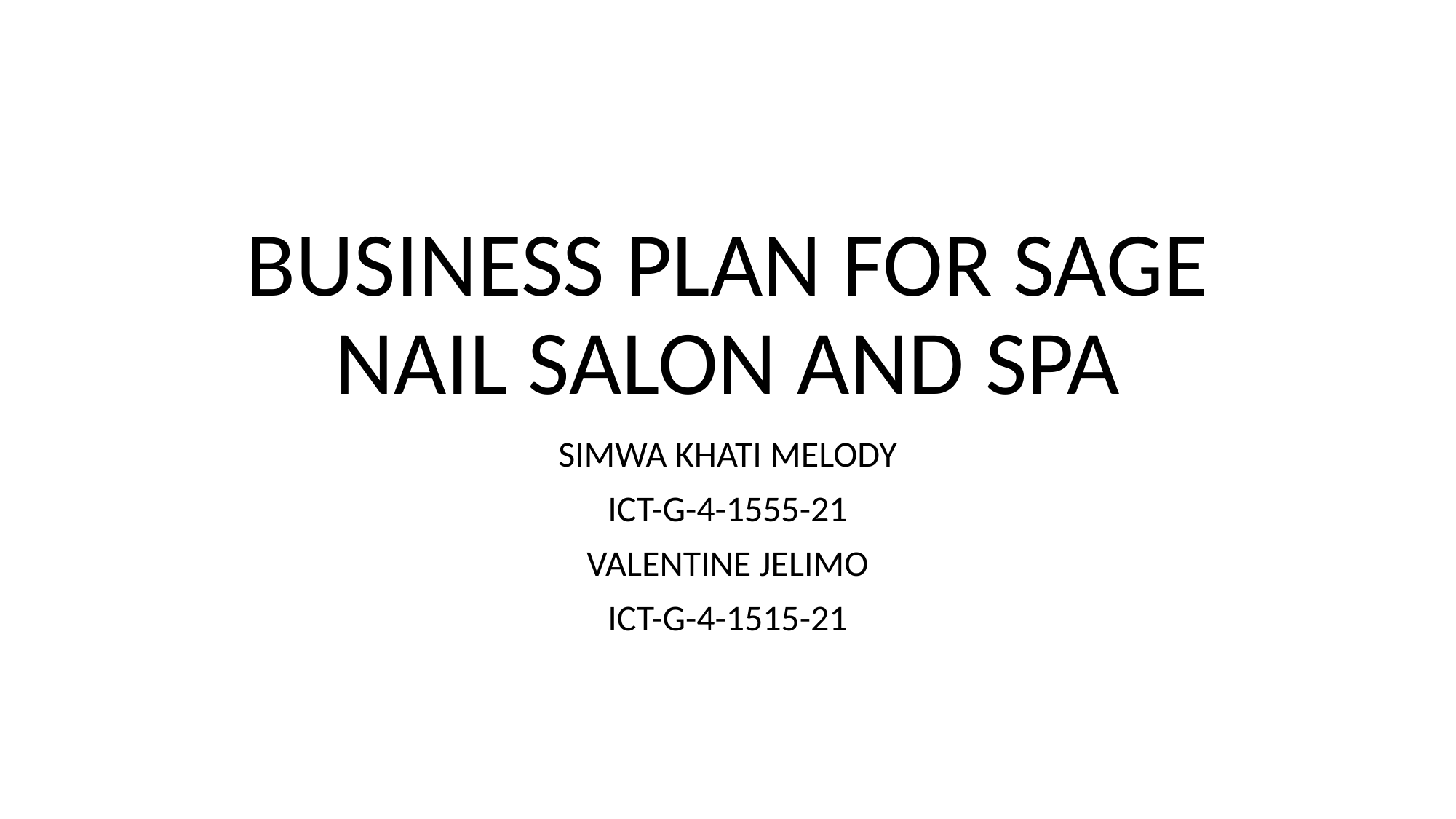

# BUSINESS PLAN FOR SAGE NAIL SALON AND SPA
SIMWA KHATI MELODY
ICT-G-4-1555-21
VALENTINE JELIMO
ICT-G-4-1515-21